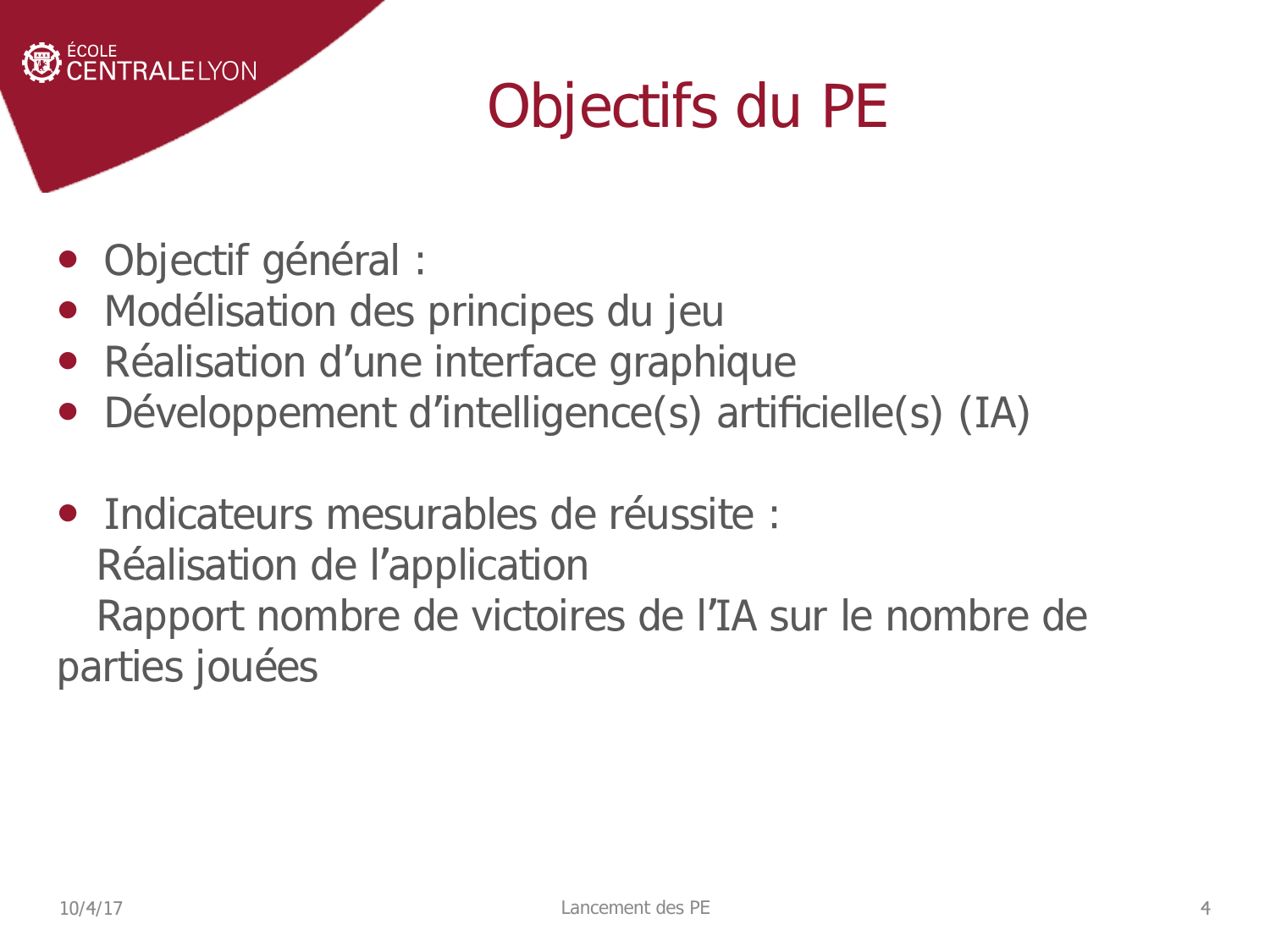

Objectifs du PE
Objectif général :
Modélisation des principes du jeu
Réalisation d’une interface graphique
Développement d’intelligence(s) artificielle(s) (IA)

Indicateurs mesurables de réussite :
   Réalisation de l’application
   Rapport nombre de victoires de l’IA sur le nombre de     parties jouées
Lancement des PE
10/4/17
4